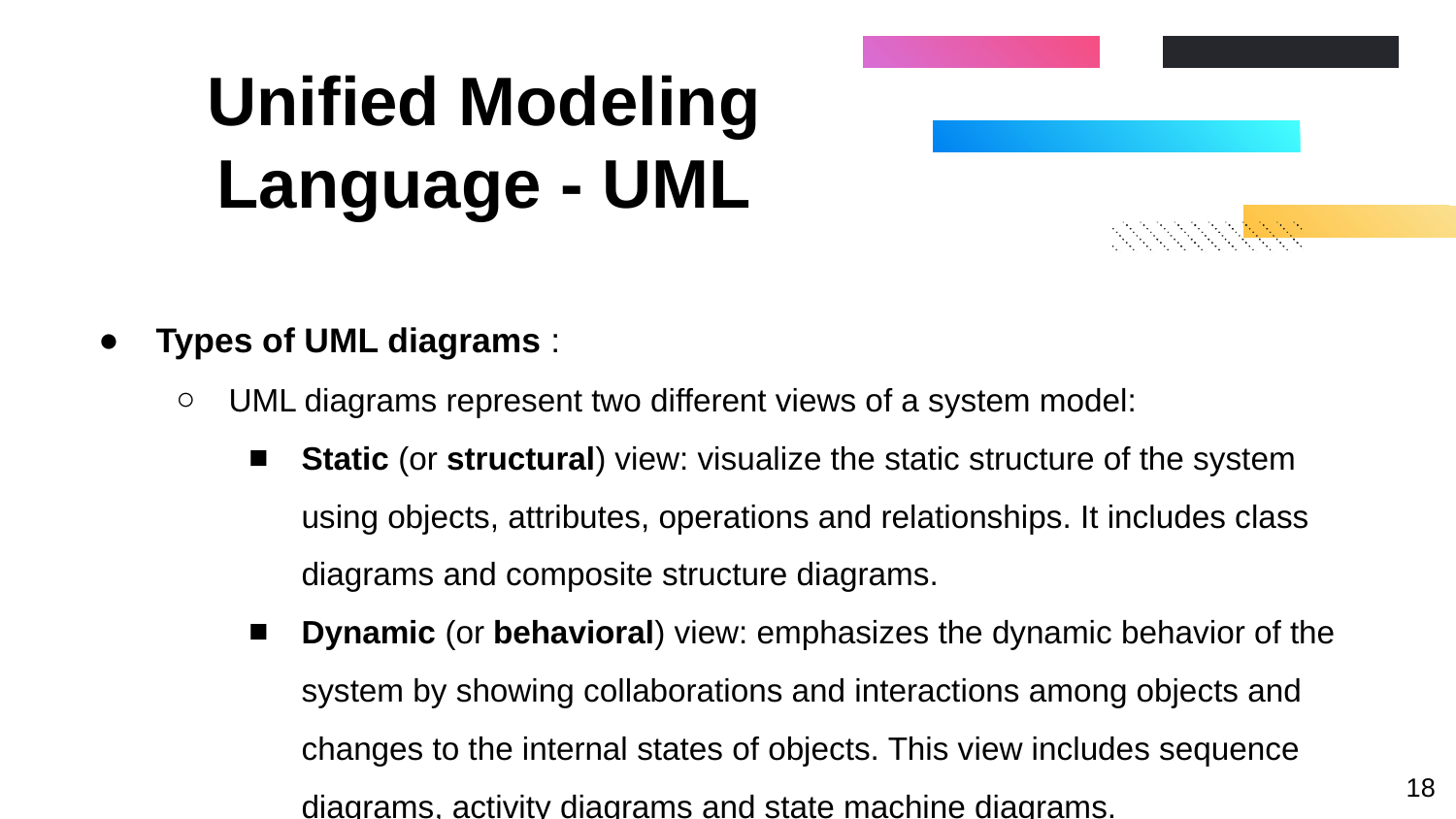

# Unified Modeling Language - UML
Types of UML diagrams :
UML diagrams represent two different views of a system model:
Static (or structural) view: visualize the static structure of the system using objects, attributes, operations and relationships. It includes class diagrams and composite structure diagrams.
Dynamic (or behavioral) view: emphasizes the dynamic behavior of the system by showing collaborations and interactions among objects and changes to the internal states of objects. This view includes sequence diagrams, activity diagrams and state machine diagrams.

18